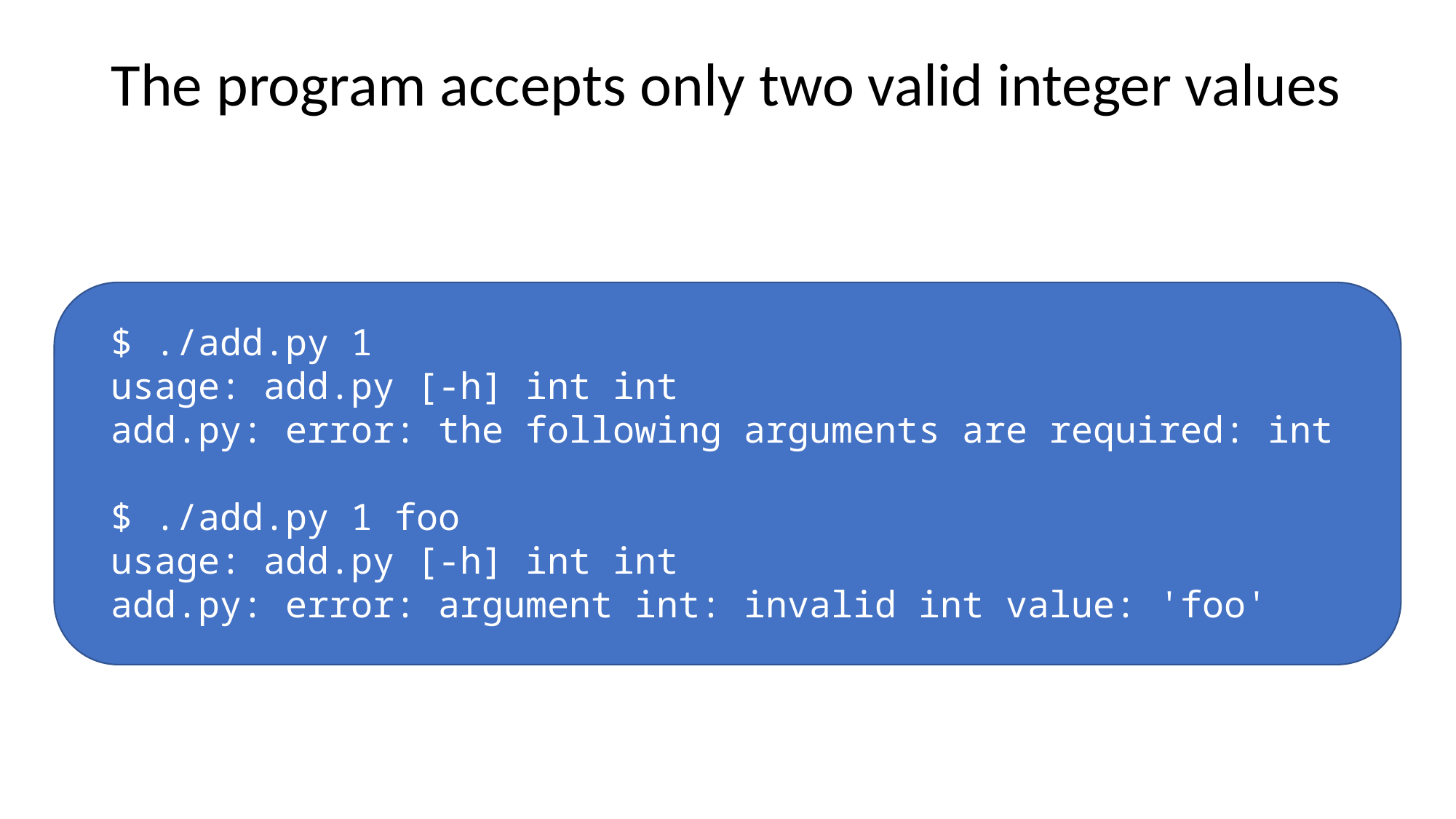

# The program accepts only two valid integer values

$ ./add.py 1
usage: add.py [-h] int int
add.py: error: the following arguments are required: int

$ ./add.py 1 foo
usage: add.py [-h] int int
add.py: error: argument int: invalid int value: 'foo'